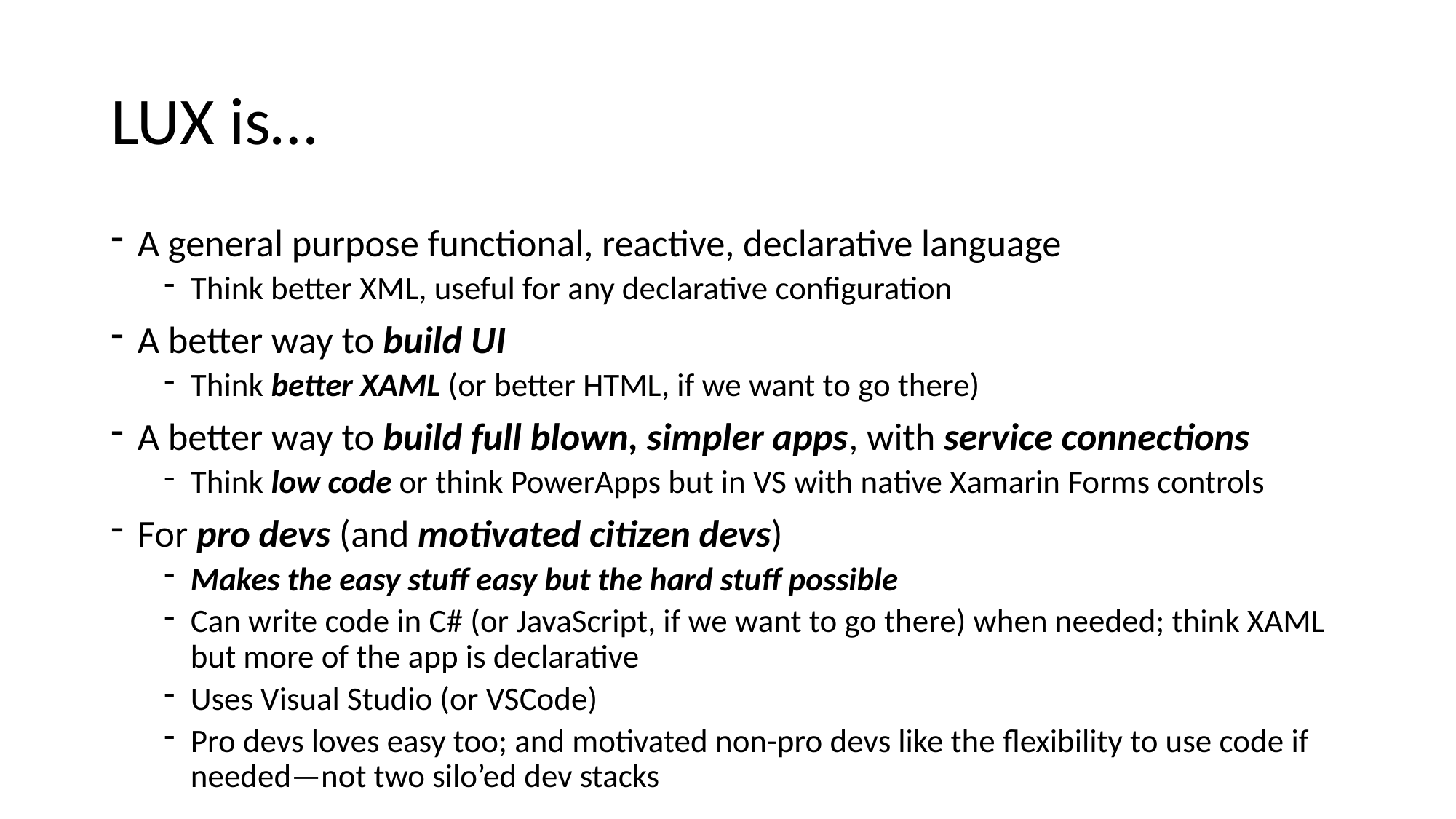

# LUX is…
A general purpose functional, reactive, declarative language
Think better XML, useful for any declarative configuration
A better way to build UI
Think better XAML (or better HTML, if we want to go there)
A better way to build full blown, simpler apps, with service connections
Think low code or think PowerApps but in VS with native Xamarin Forms controls
For pro devs (and motivated citizen devs)
Makes the easy stuff easy but the hard stuff possible
Can write code in C# (or JavaScript, if we want to go there) when needed; think XAML but more of the app is declarative
Uses Visual Studio (or VSCode)
Pro devs loves easy too; and motivated non-pro devs like the flexibility to use code if needed—not two silo’ed dev stacks